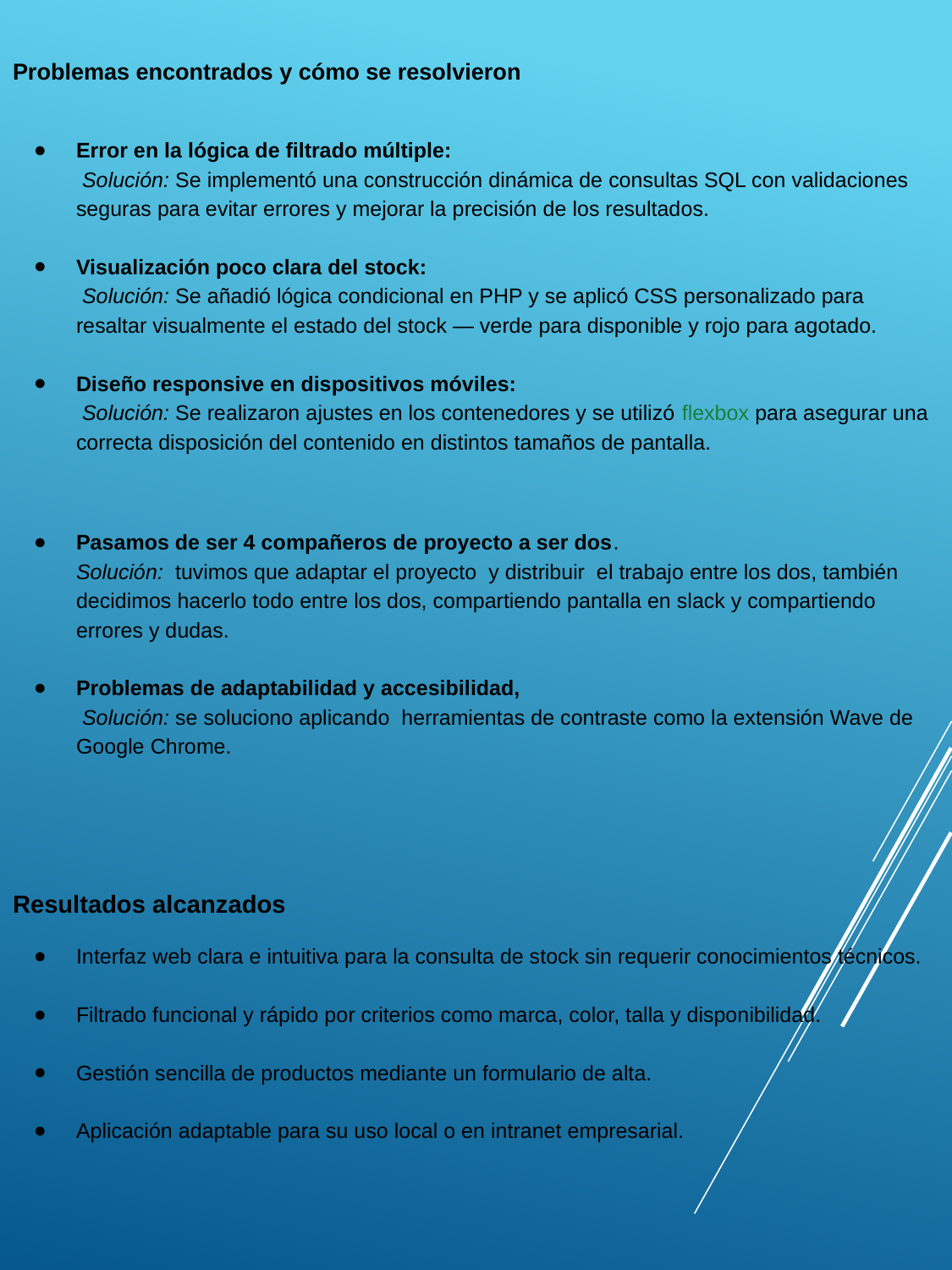

# Problemas encontrados y cómo se resolvieron

Error en la lógica de filtrado múltiple:
 Solución: Se implementó una construcción dinámica de consultas SQL con validaciones seguras para evitar errores y mejorar la precisión de los resultados.
Visualización poco clara del stock:
 Solución: Se añadió lógica condicional en PHP y se aplicó CSS personalizado para resaltar visualmente el estado del stock — verde para disponible y rojo para agotado.
Diseño responsive en dispositivos móviles:
 Solución: Se realizaron ajustes en los contenedores y se utilizó flexbox para asegurar una correcta disposición del contenido en distintos tamaños de pantalla.

Pasamos de ser 4 compañeros de proyecto a ser dos.
Solución:  tuvimos que adaptar el proyecto  y distribuir  el trabajo entre los dos, también decidimos hacerlo todo entre los dos, compartiendo pantalla en slack y compartiendo errores y dudas.
Problemas de adaptabilidad y accesibilidad,
 Solución: se soluciono aplicando  herramientas de contraste como la extensión Wave de Google Chrome.

Resultados alcanzados
Interfaz web clara e intuitiva para la consulta de stock sin requerir conocimientos técnicos.
Filtrado funcional y rápido por criterios como marca, color, talla y disponibilidad.
Gestión sencilla de productos mediante un formulario de alta.
Aplicación adaptable para su uso local o en intranet empresarial.